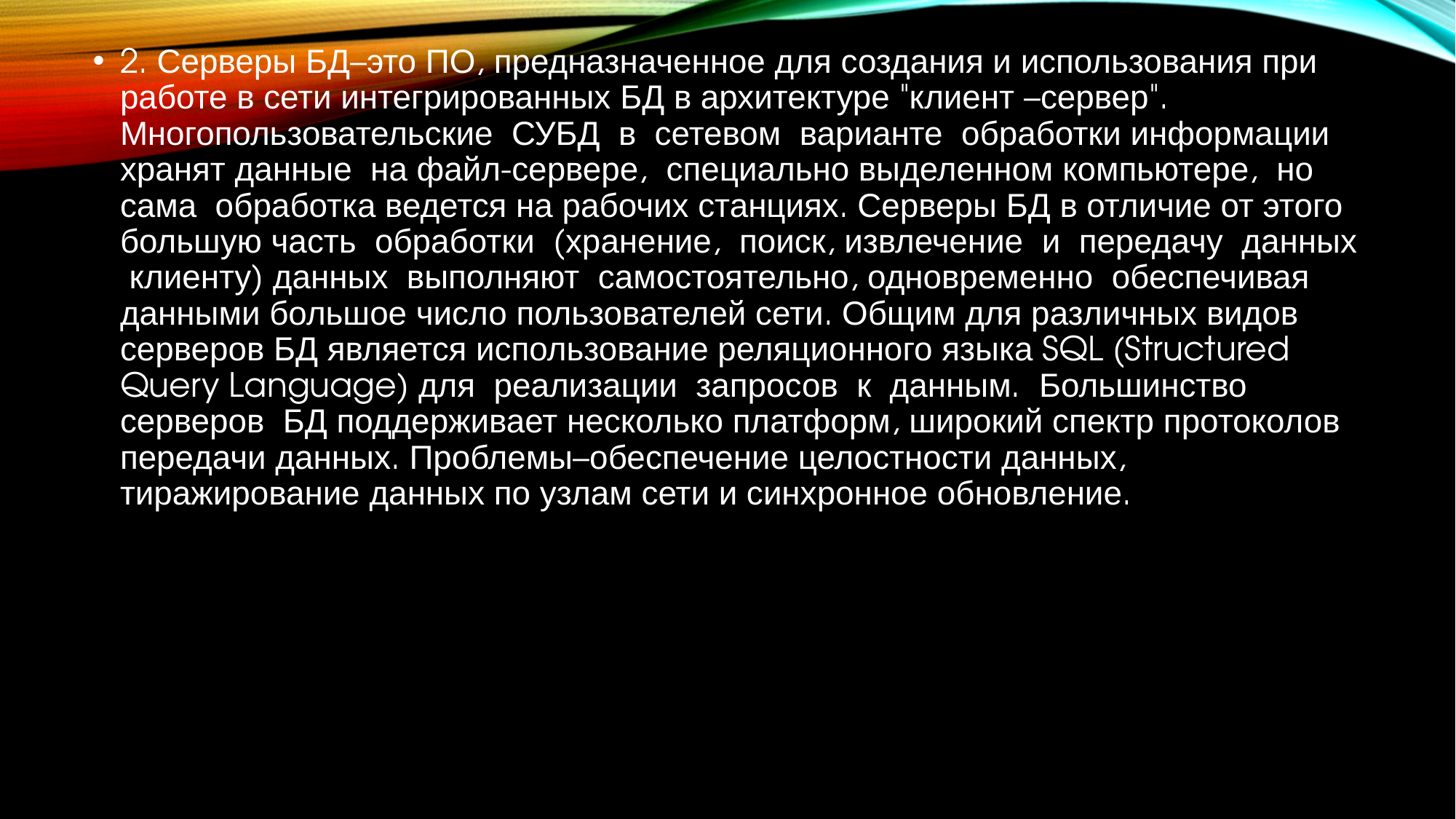

2. Серверы БД–это ПО, предназначенное для создания и использования при работе в сети интегрированных БД в архитектуре "клиент –сервер". Многопользовательские  СУБД  в  сетевом  варианте  обработки информации хранят данные  на файл-сервере,  специально выделенном компьютере,  но  сама  обработка ведется на рабочих станциях. Серверы БД в отличие от этого большую часть  обработки  (хранение,  поиск, извлечение  и  передачу  данных  клиенту) данных  выполняют  самостоятельно, одновременно  обеспечивая  данными большое число пользователей сети. Общим для различных видов серверов БД является использование реляционного языка SQL (Structured Query Language) для  реализации  запросов  к  данным.  Большинство  серверов  БД поддерживает несколько платформ, широкий спектр протоколов передачи данных. Проблемы–обеспечение целостности данных, тиражирование данных по узлам сети и синхронное обновление.